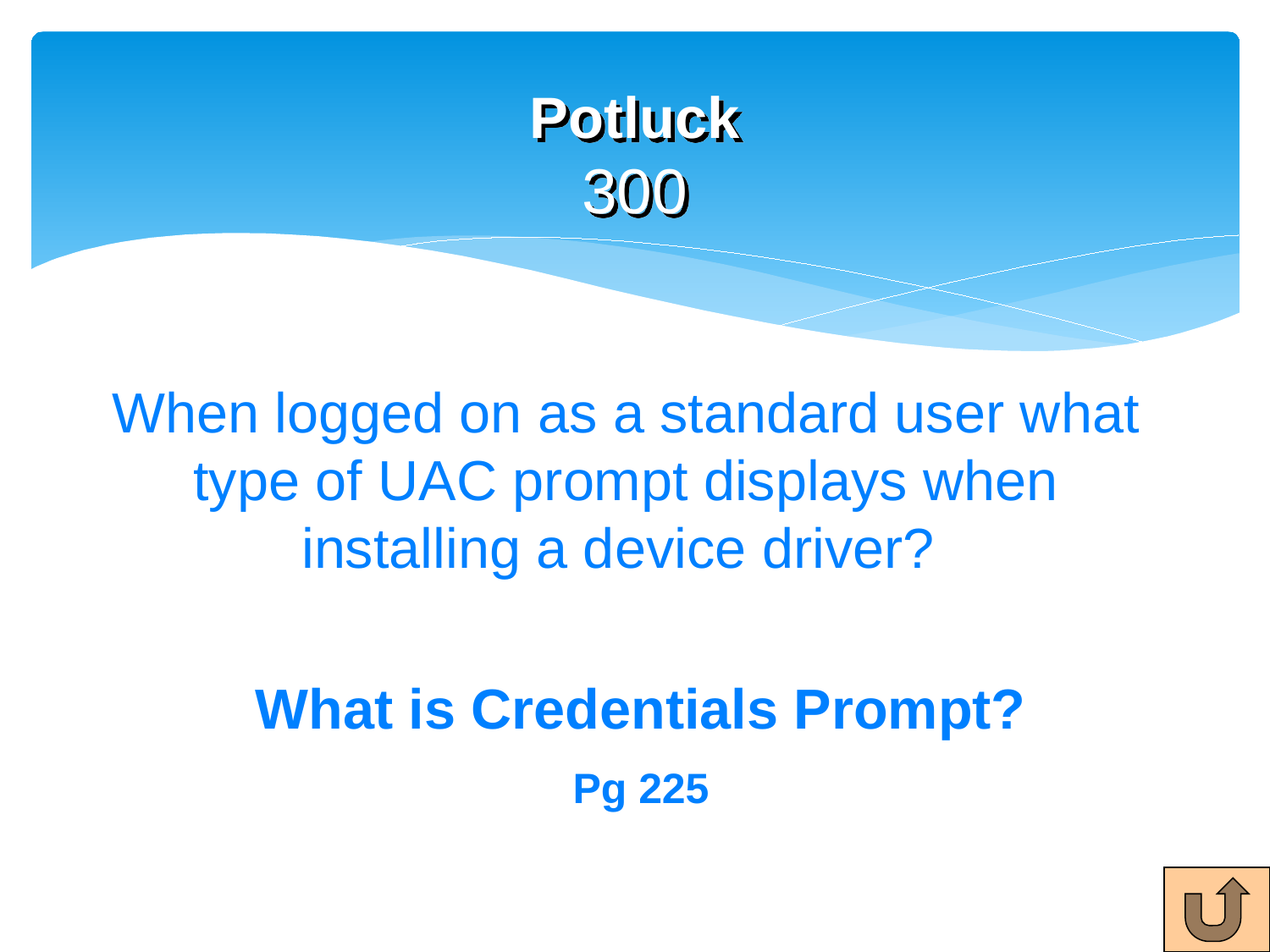

# Potluck 300
When logged on as a standard user what type of UAC prompt displays when installing a device driver?
What is Credentials Prompt?
Pg 225